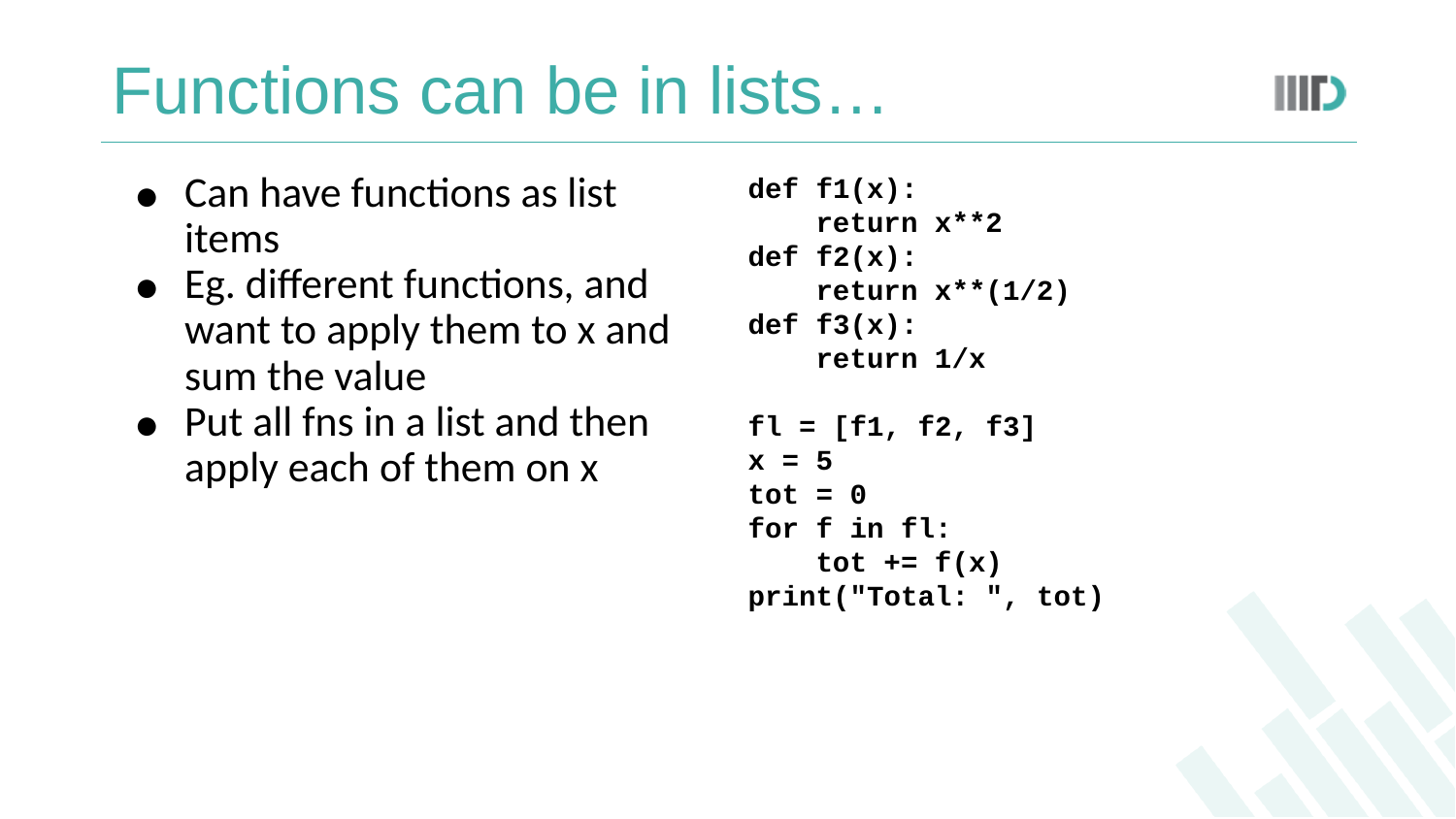

# Functions can be in lists…
def f1(x):
    return x**2
def f2(x):
    return x**(1/2)
def f3(x):
    return 1/x

fl = [f1, f2, f3]
x = 5
tot = 0
for f in fl:
    tot += f(x)
print("Total: ", tot)

Can have functions as list items
Eg. different functions, and want to apply them to x and sum the value
Put all fns in a list and then apply each of them on x